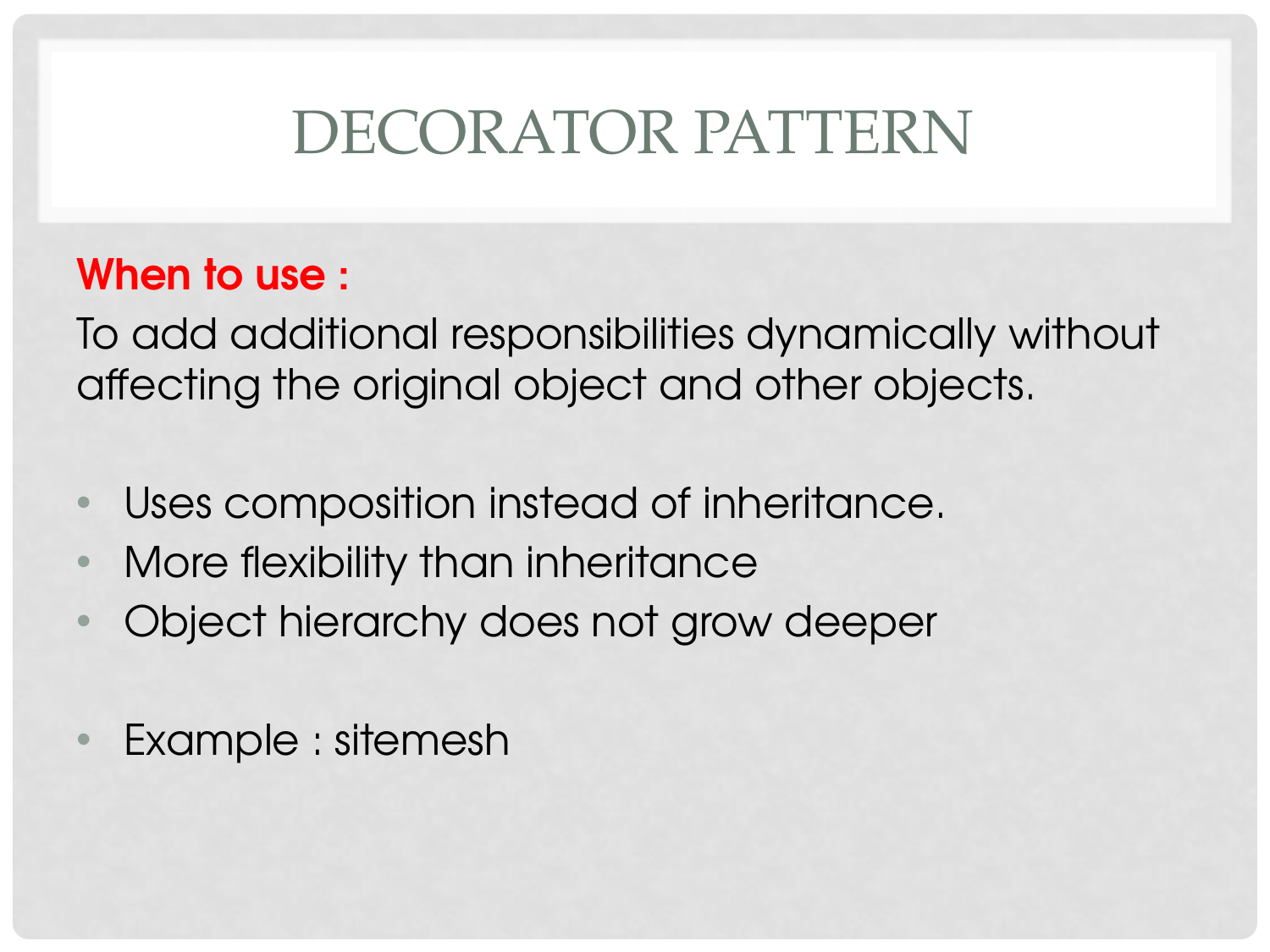

# Decorator PATTERN
When to use :
To add additional responsibilities dynamically without affecting the original object and other objects.

Uses composition instead of inheritance.
More flexibility than inheritance
Object hierarchy does not grow deeper

Example : sitemesh